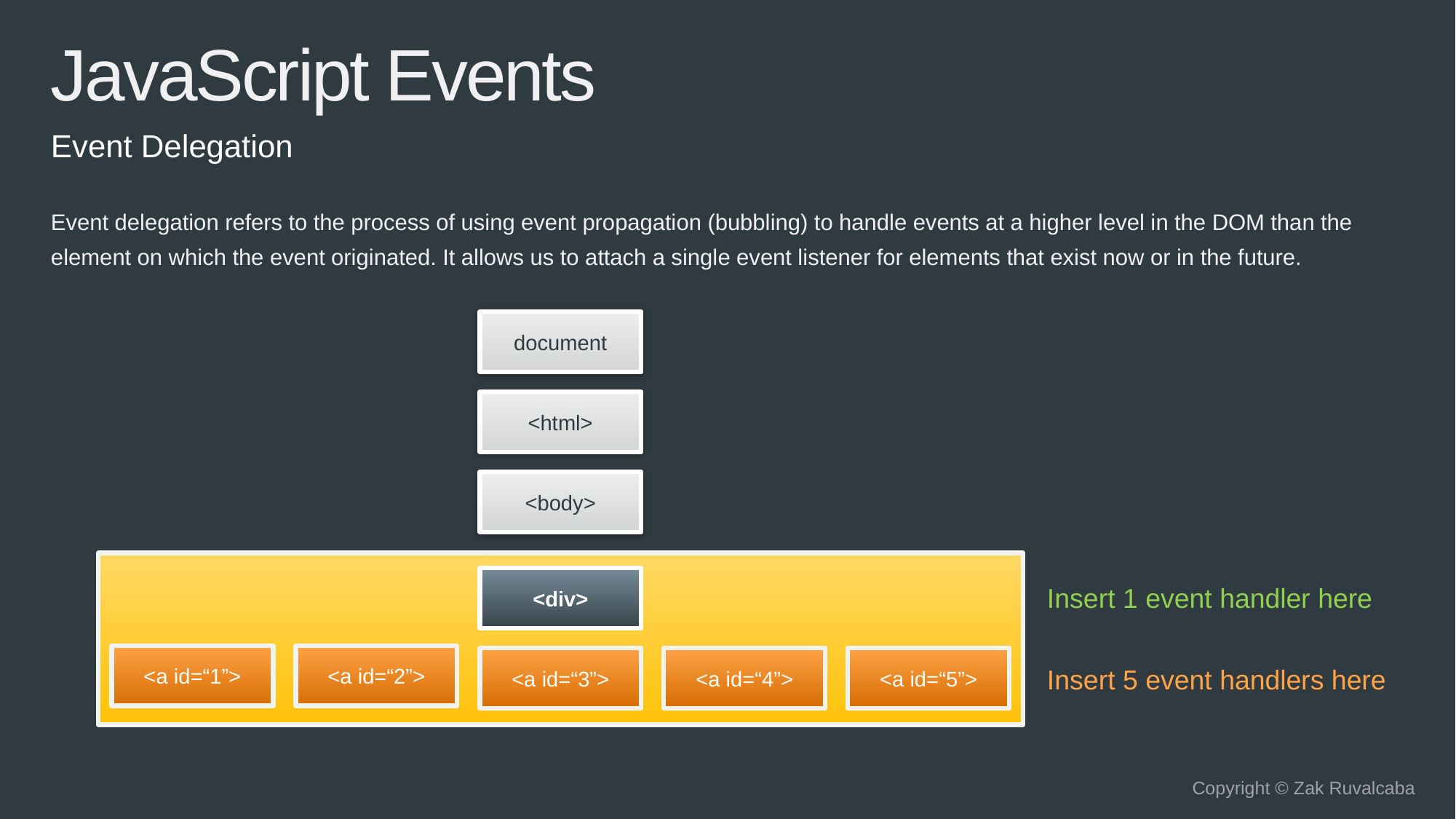

# JavaScript Events
Event Delegation
Event delegation refers to the process of using event propagation (bubbling) to handle events at a higher level in the DOM than the element on which the event originated. It allows us to attach a single event listener for elements that exist now or in the future.
document
<html>
<body>

<div>
Insert 1 event handler here
<a id=“1”>
<a id=“2”>
<a id=“3”>
<a id=“4”>
<a id=“5”>
Insert 5 event handlers here